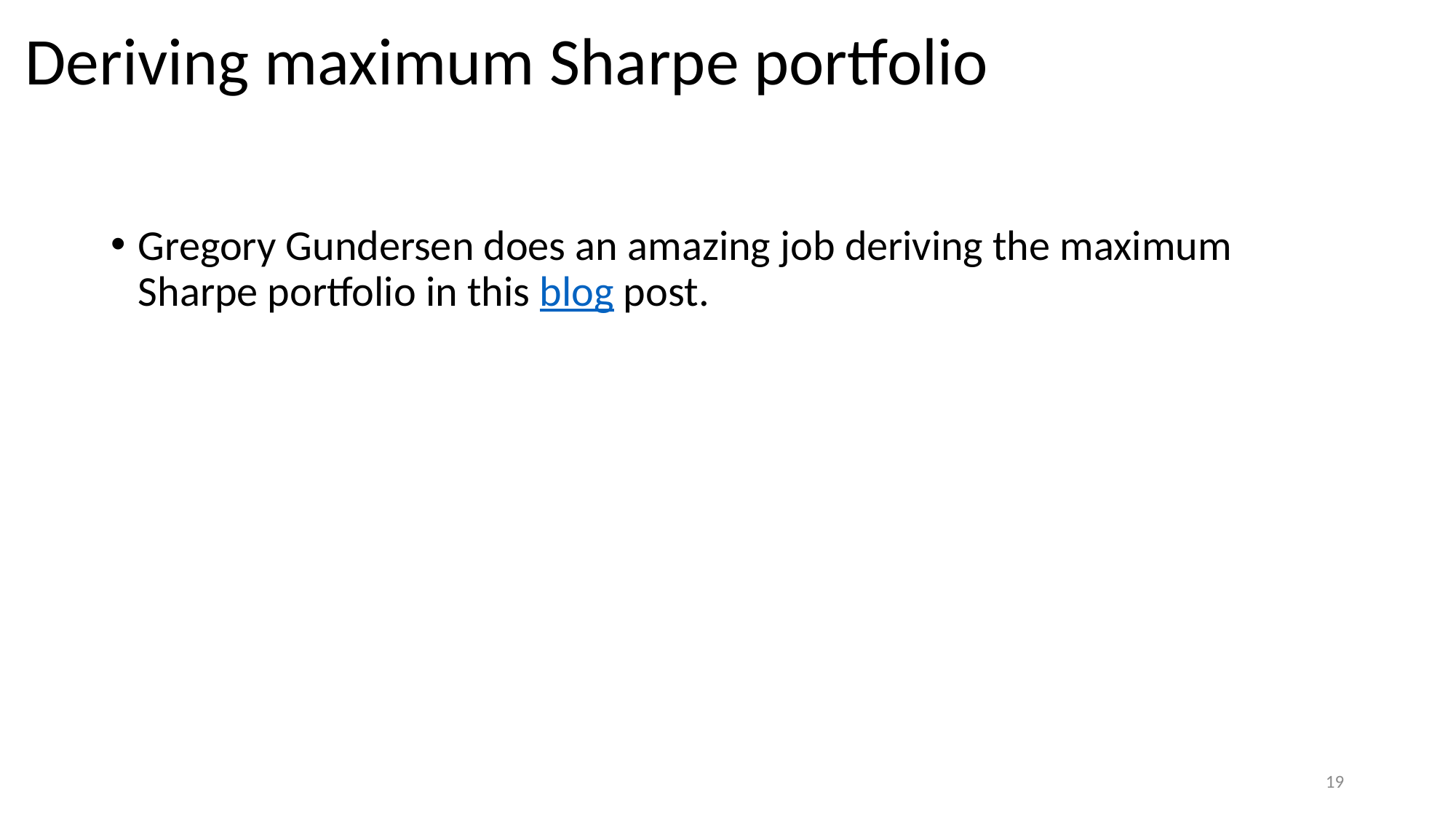

# Deriving maximum Sharpe portfolio
Gregory Gundersen does an amazing job deriving the maximum Sharpe portfolio in this blog post.
19